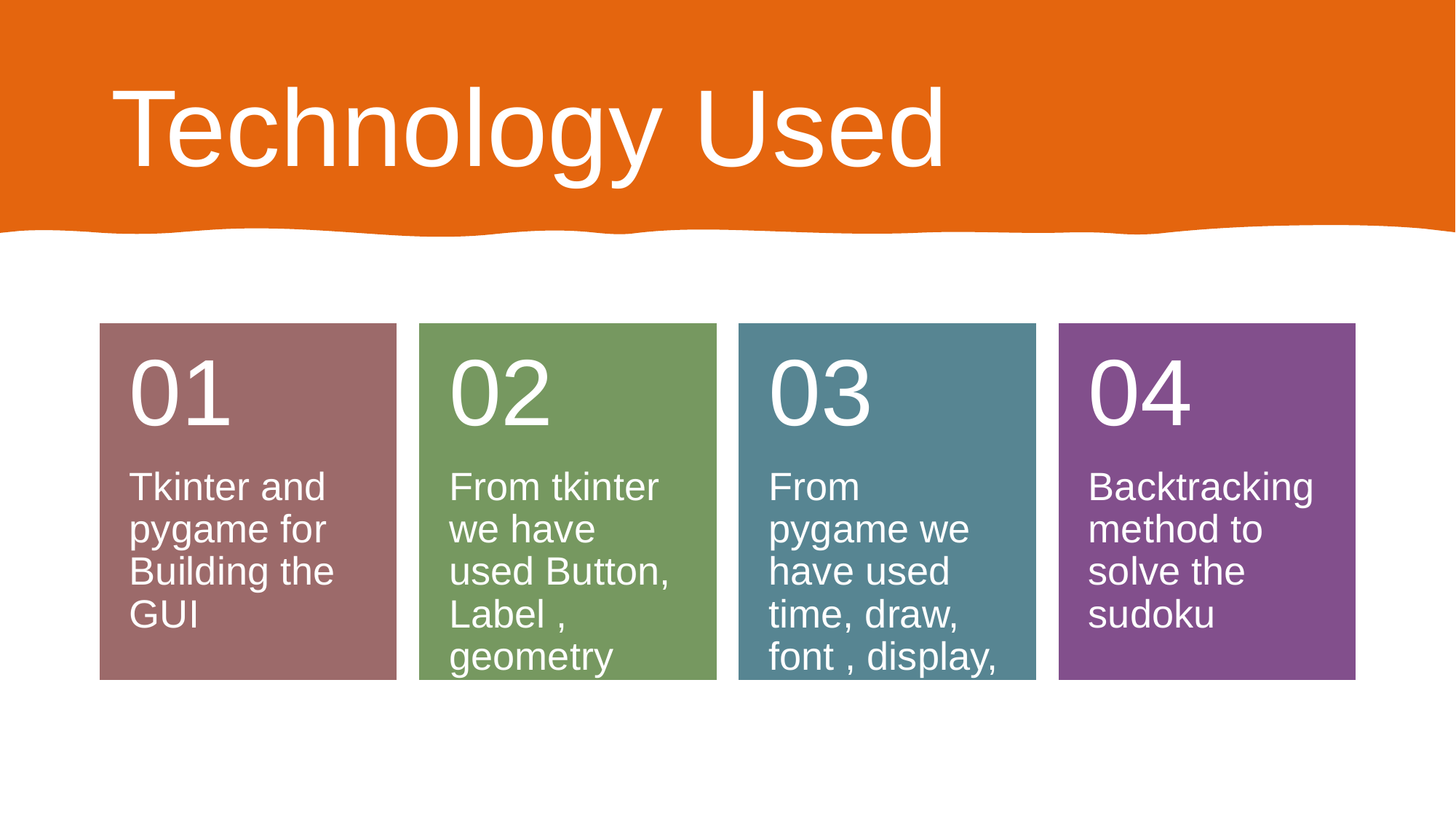

# Technology Used

Tkinter and pygame for Building the GUI
01
From tkinter we have used Button, Label , geometry and config methods.
02
From pygame we have used time, draw, font , display, KEYDOWN methods.
03
Backtracking method to solve the sudoku
04